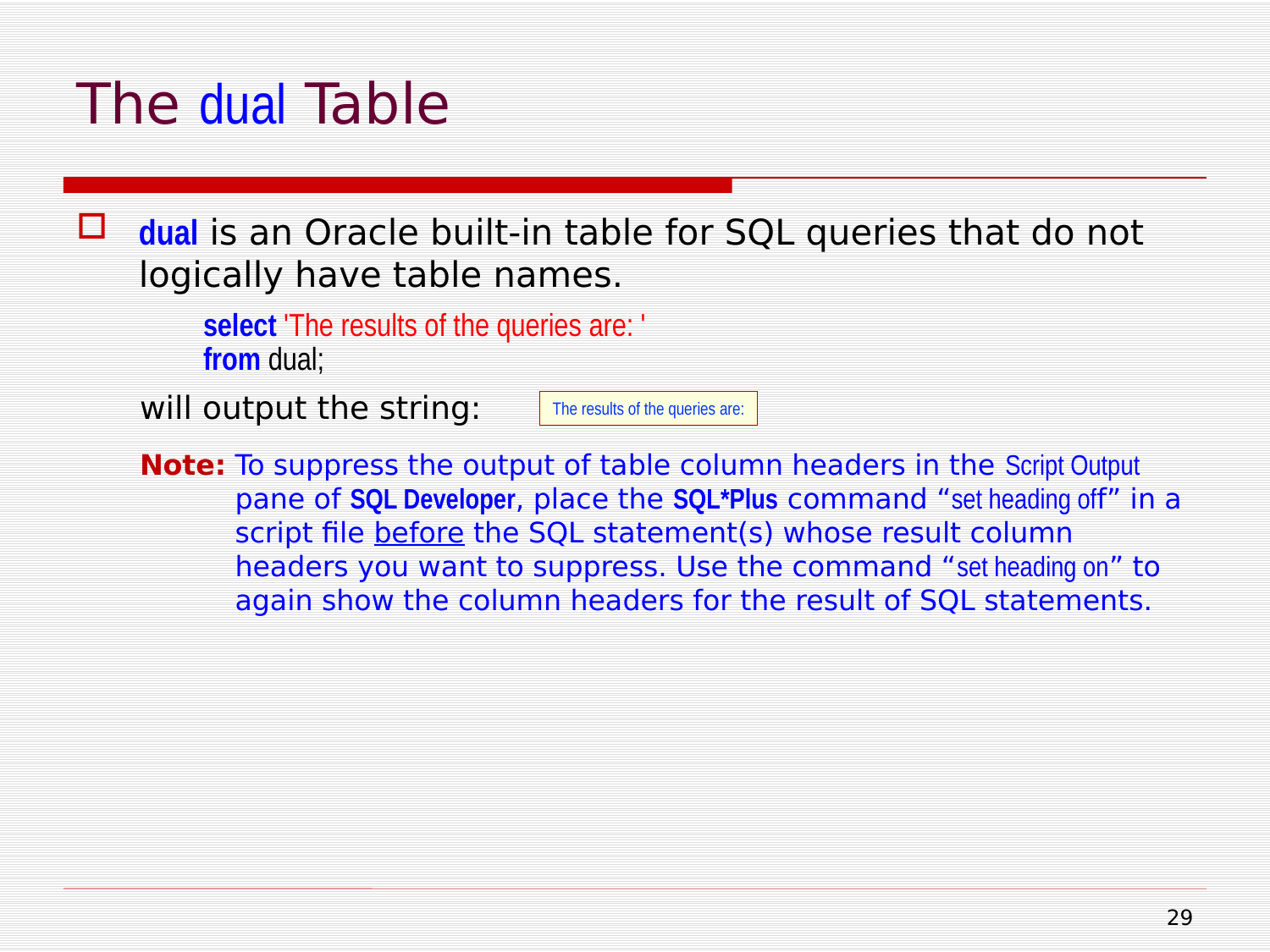

# The dual Table
dual is an Oracle built-in table for SQL queries that do not logically have table names.
select 'The results of the queries are: '
from dual;
will output the string:
Note:	To suppress the output of table column headers in the Script Output pane of SQL Developer, place the SQL*Plus command “set heading off” in a script file before the SQL statement(s) whose result column headers you want to suppress. Use the command “set heading on” to again show the column headers for the result of SQL statements.
The results of the queries are:
29